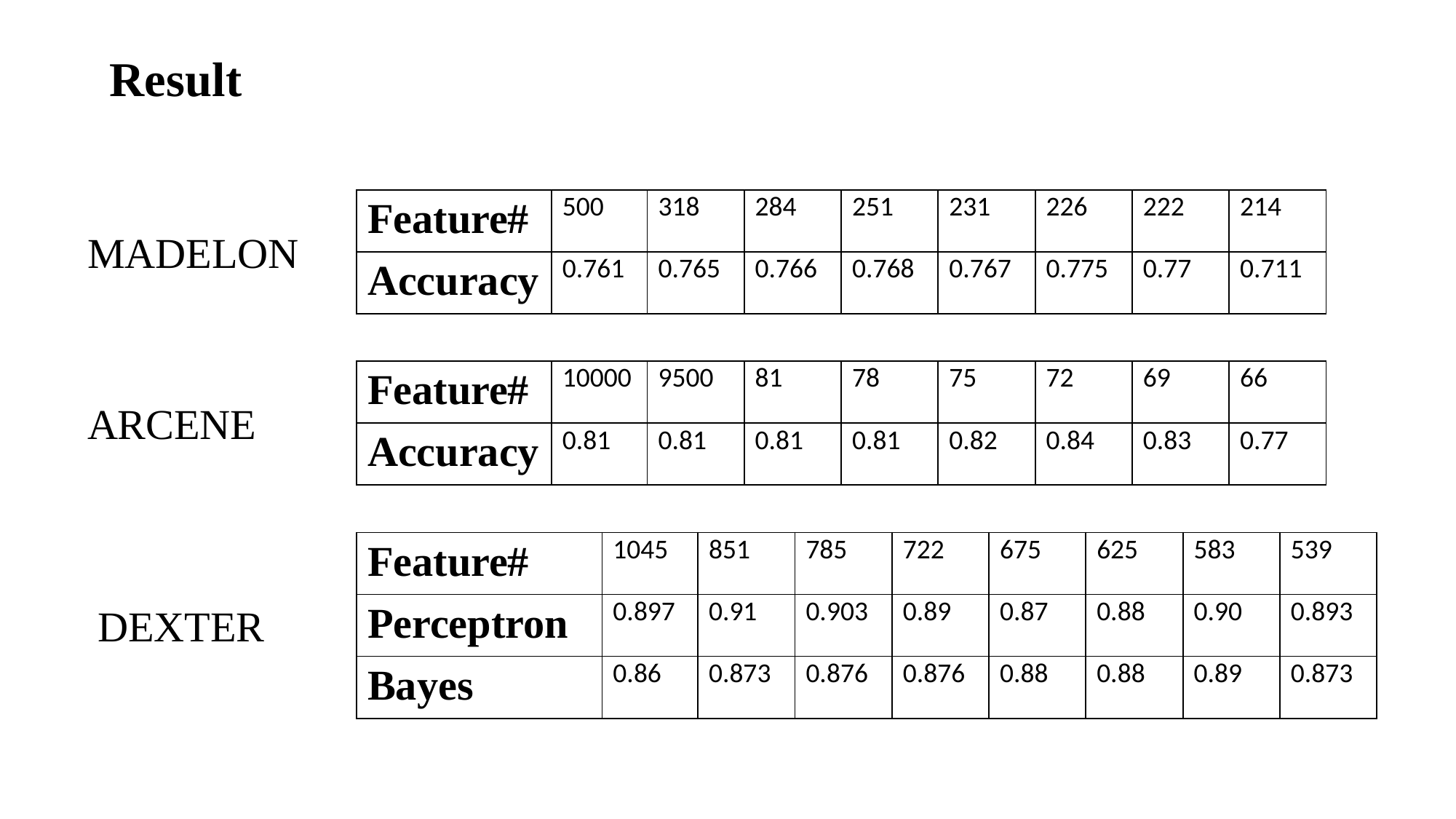

Result
| Feature# | 500 | 318 | 284 | 251 | 231 | 226 | 222 | 214 |
| --- | --- | --- | --- | --- | --- | --- | --- | --- |
| Accuracy | 0.761 | 0.765 | 0.766 | 0.768 | 0.767 | 0.775 | 0.77 | 0.711 |
MADELON
| Feature# | 10000 | 9500 | 81 | 78 | 75 | 72 | 69 | 66 |
| --- | --- | --- | --- | --- | --- | --- | --- | --- |
| Accuracy | 0.81 | 0.81 | 0.81 | 0.81 | 0.82 | 0.84 | 0.83 | 0.77 |
ARCENE
| Feature# | 1045 | 851 | 785 | 722 | 675 | 625 | 583 | 539 |
| --- | --- | --- | --- | --- | --- | --- | --- | --- |
| Perceptron | 0.897 | 0.91 | 0.903 | 0.89 | 0.87 | 0.88 | 0.90 | 0.893 |
| Bayes | 0.86 | 0.873 | 0.876 | 0.876 | 0.88 | 0.88 | 0.89 | 0.873 |
DEXTER